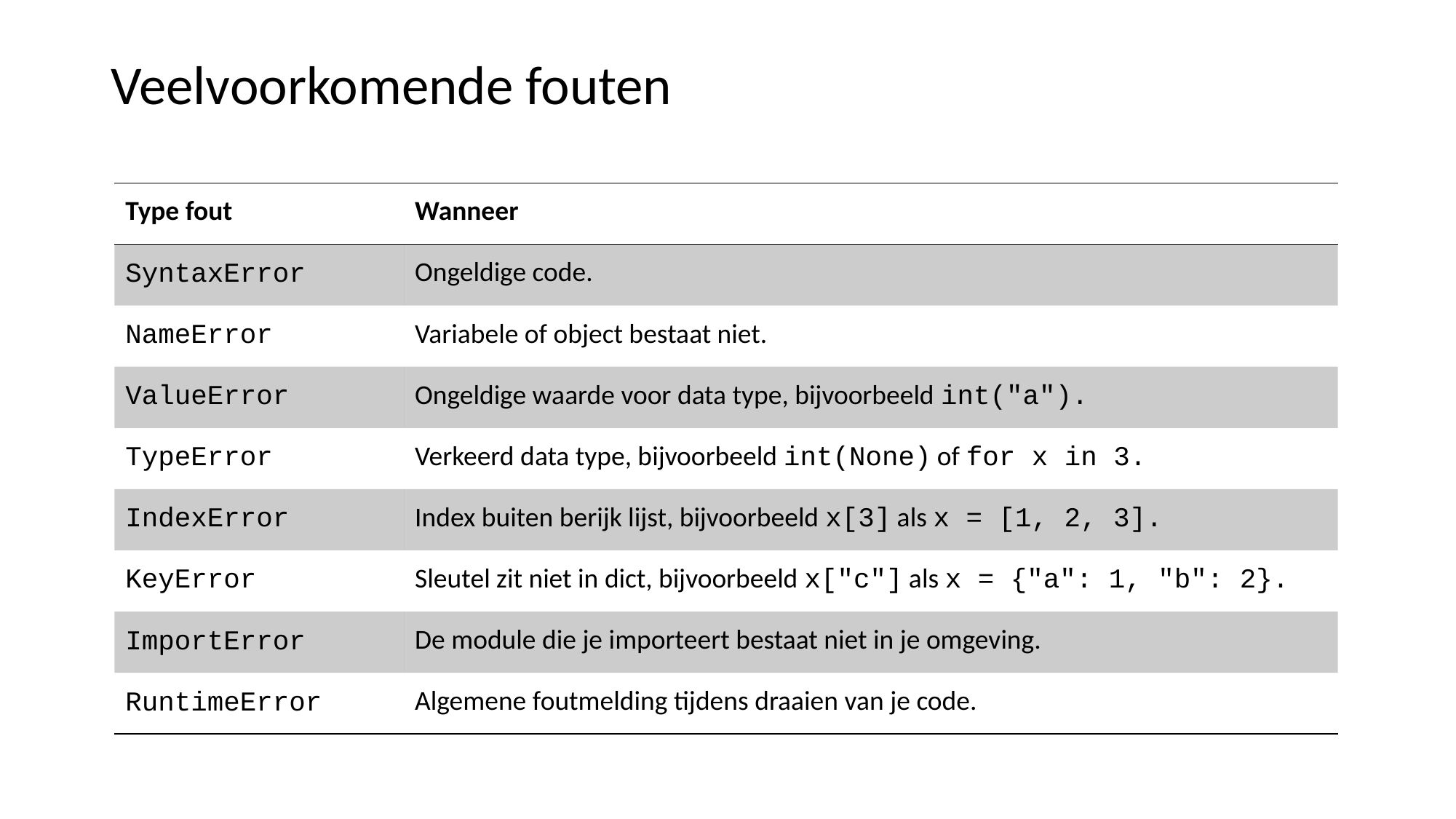

# Veelvoorkomende fouten
| Type fout | Wanneer |
| --- | --- |
| SyntaxError | Ongeldige code. |
| NameError | Variabele of object bestaat niet. |
| ValueError | Ongeldige waarde voor data type, bijvoorbeeld int("a"). |
| TypeError | Verkeerd data type, bijvoorbeeld int(None) of for x in 3. |
| IndexError | Index buiten berijk lijst, bijvoorbeeld x[3] als x = [1, 2, 3]. |
| KeyError | Sleutel zit niet in dict, bijvoorbeeld x["c"] als x = {"a": 1, "b": 2}. |
| ImportError | De module die je importeert bestaat niet in je omgeving. |
| RuntimeError | Algemene foutmelding tijdens draaien van je code. |